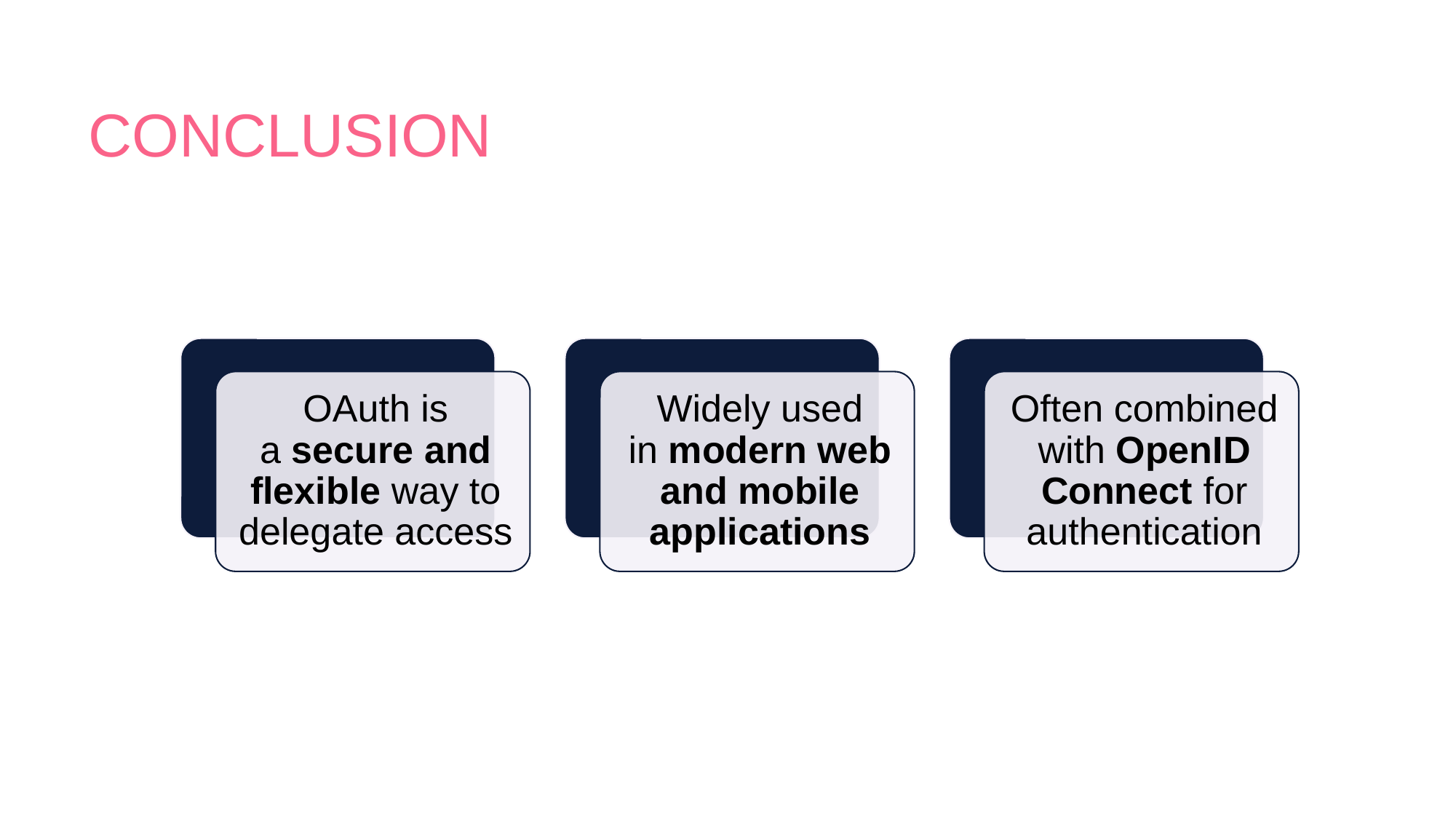

CONCLUSION
OAuth is a secure and flexible way to delegate access
Widely used in modern web and mobile applications
Often combined with OpenID Connect for authentication